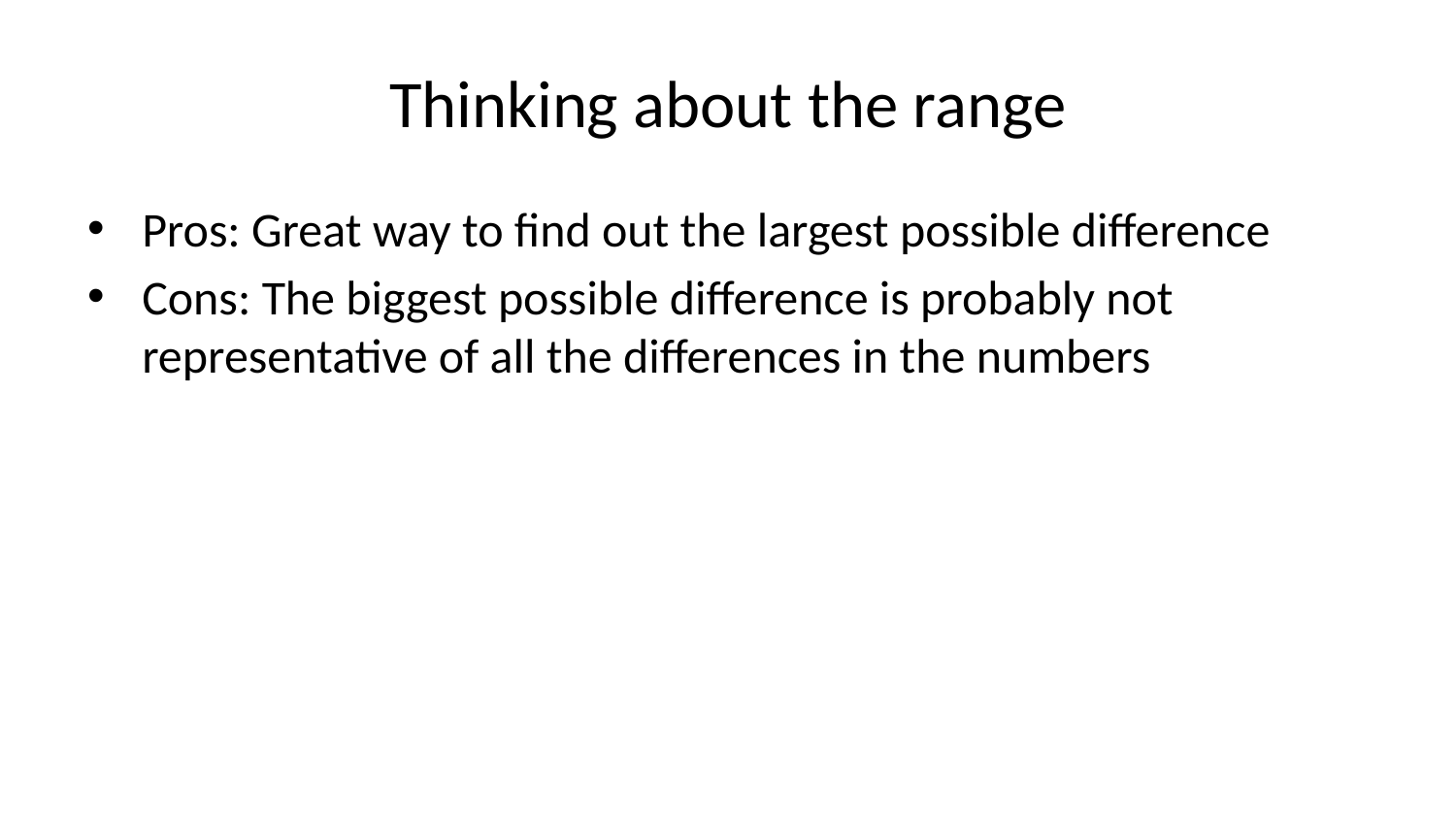

# Thinking about the range
Pros: Great way to find out the largest possible difference
Cons: The biggest possible difference is probably not representative of all the differences in the numbers